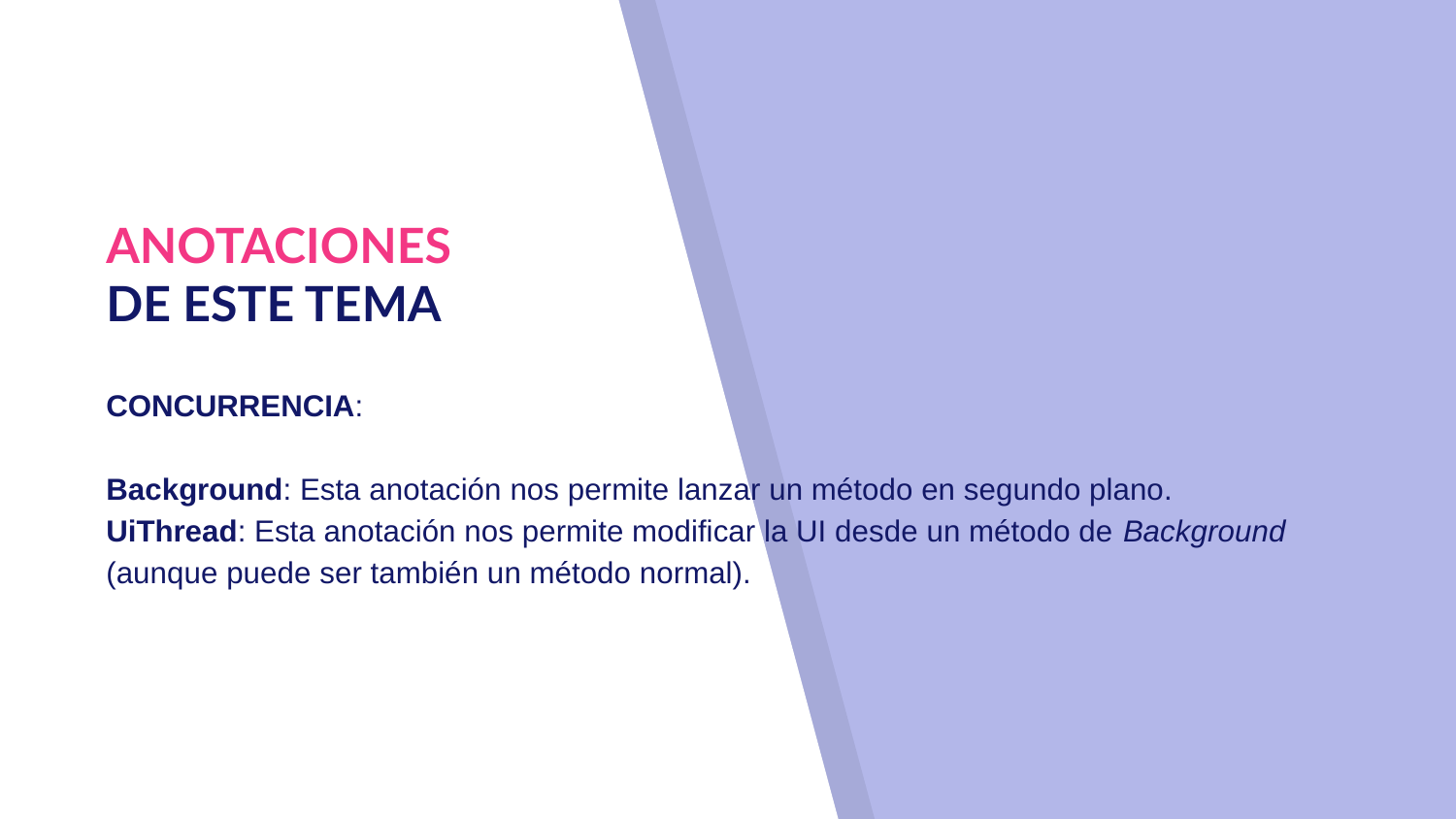

# ANOTACIONES
DE ESTE TEMA
CONCURRENCIA:

Background: Esta anotación nos permite lanzar un método en segundo plano.
UiThread: Esta anotación nos permite modificar la UI desde un método de Background (aunque puede ser también un método normal).